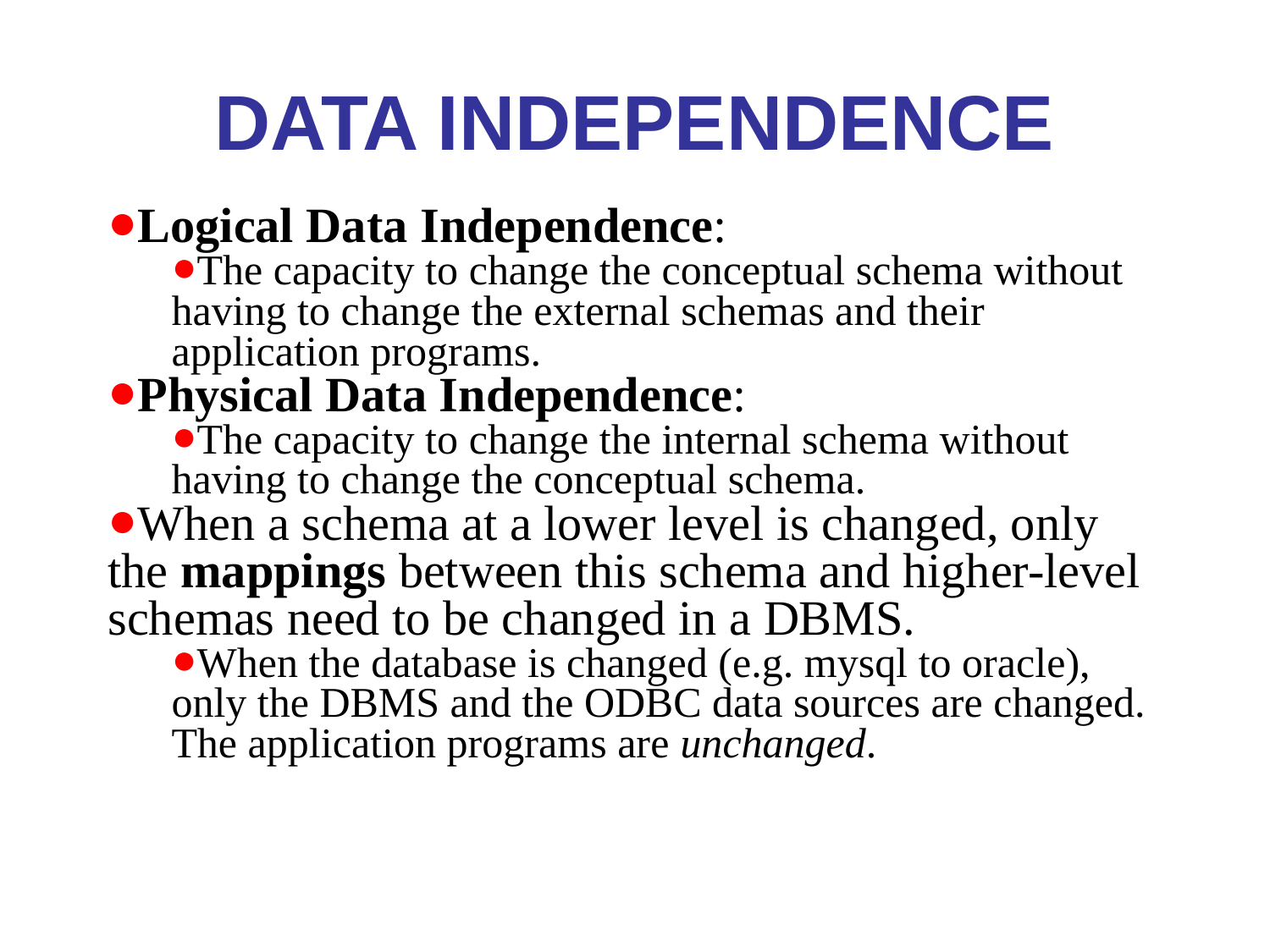

# Data Independence
Logical Data Independence:
The capacity to change the conceptual schema without having to change the external schemas and their application programs.
Physical Data Independence:
The capacity to change the internal schema without having to change the conceptual schema.
When a schema at a lower level is changed, only the mappings between this schema and higher-level schemas need to be changed in a DBMS.
When the database is changed (e.g. mysql to oracle), only the DBMS and the ODBC data sources are changed. The application programs are unchanged.
*